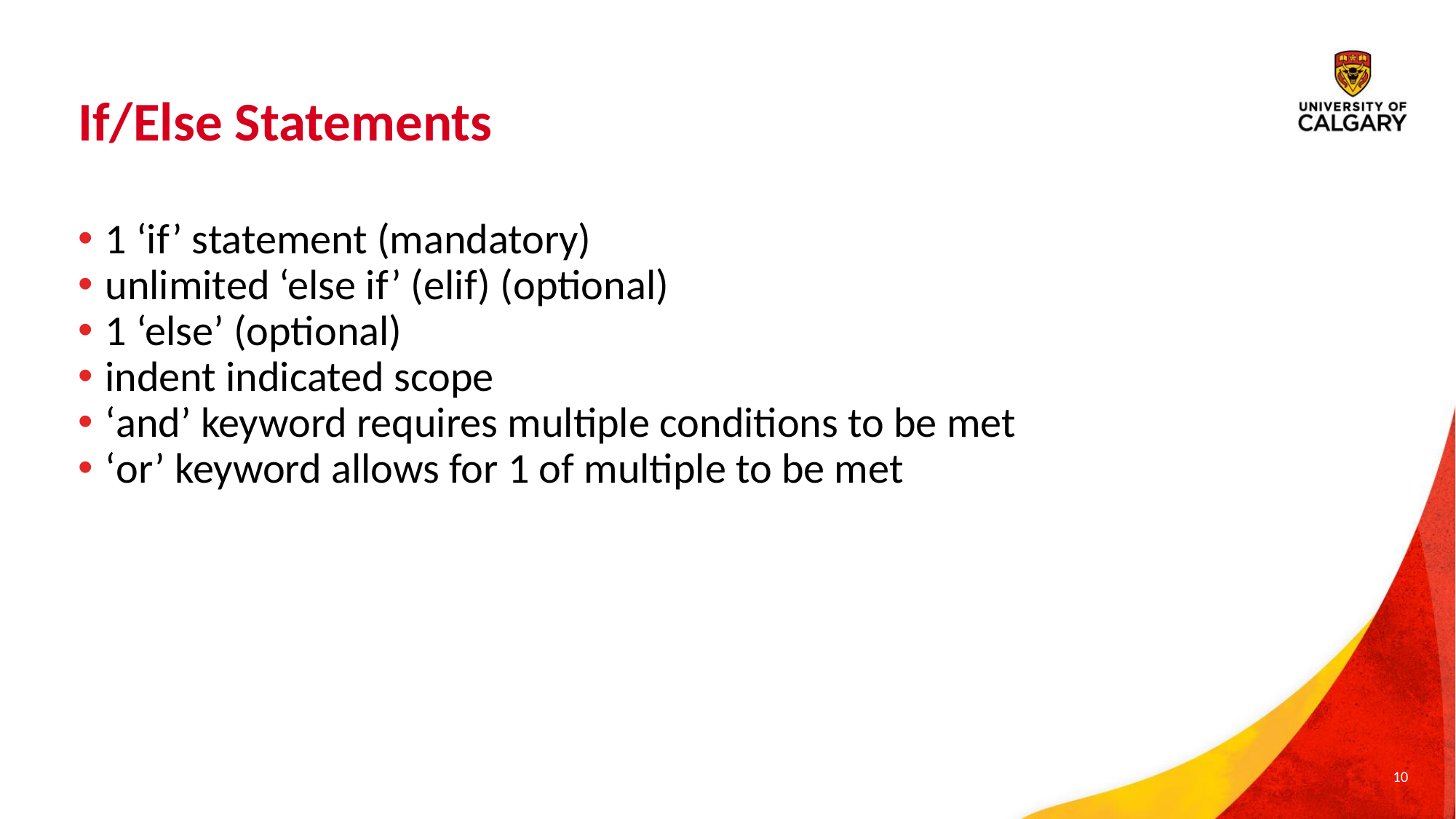

# If/Else Statements
1 ‘if’ statement (mandatory)
unlimited ‘else if’ (elif) (optional)
1 ‘else’ (optional)
indent indicated scope
‘and’ keyword requires multiple conditions to be met
‘or’ keyword allows for 1 of multiple to be met

10